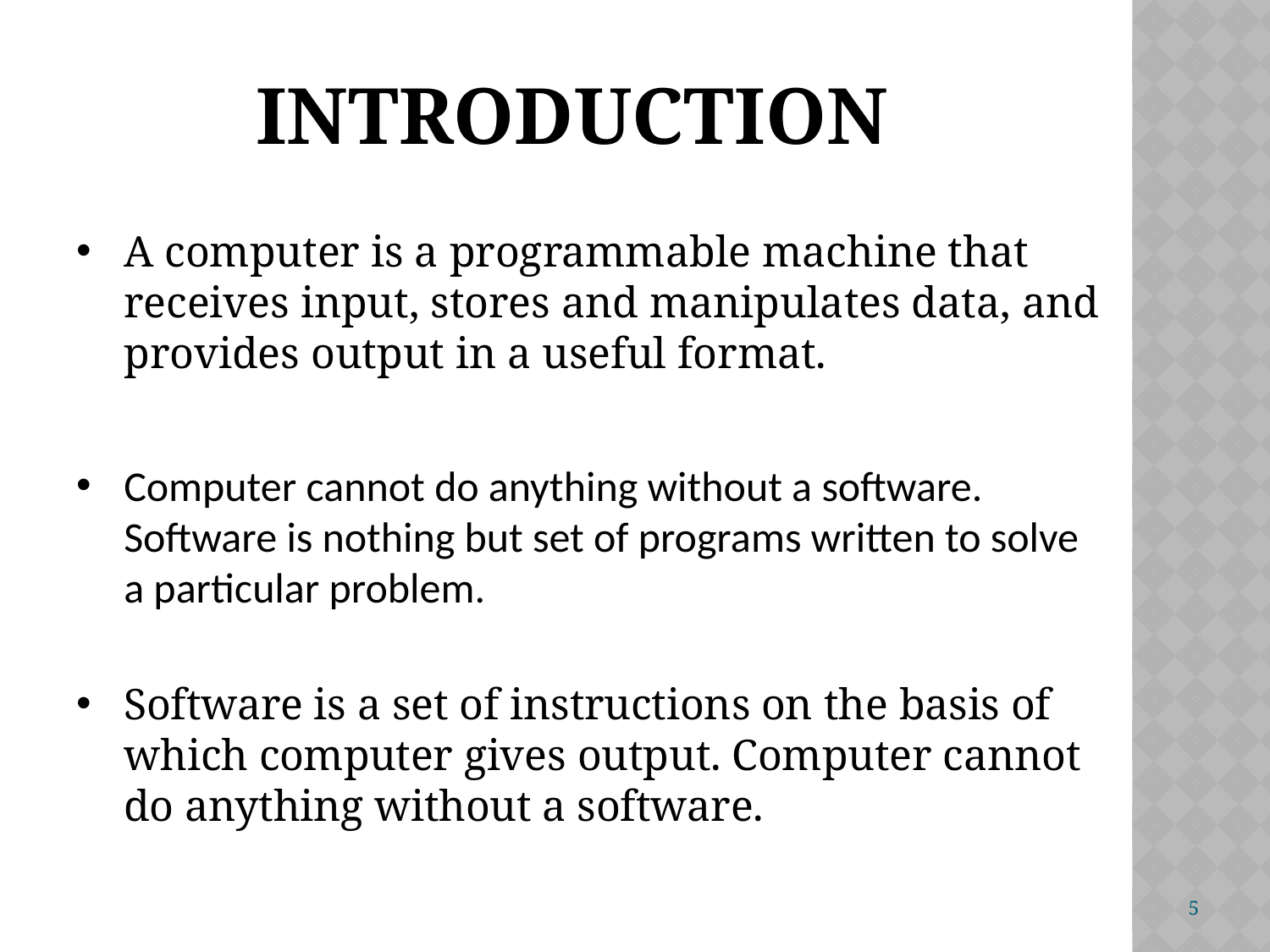

# Introduction
A computer is a programmable machine that receives input, stores and manipulates data, and provides output in a useful format.

Computer cannot do anything without a software. Software is nothing but set of programs written to solve a particular problem.

Software is a set of instructions on the basis of  which computer gives output. Computer cannot do anything without a software.
5